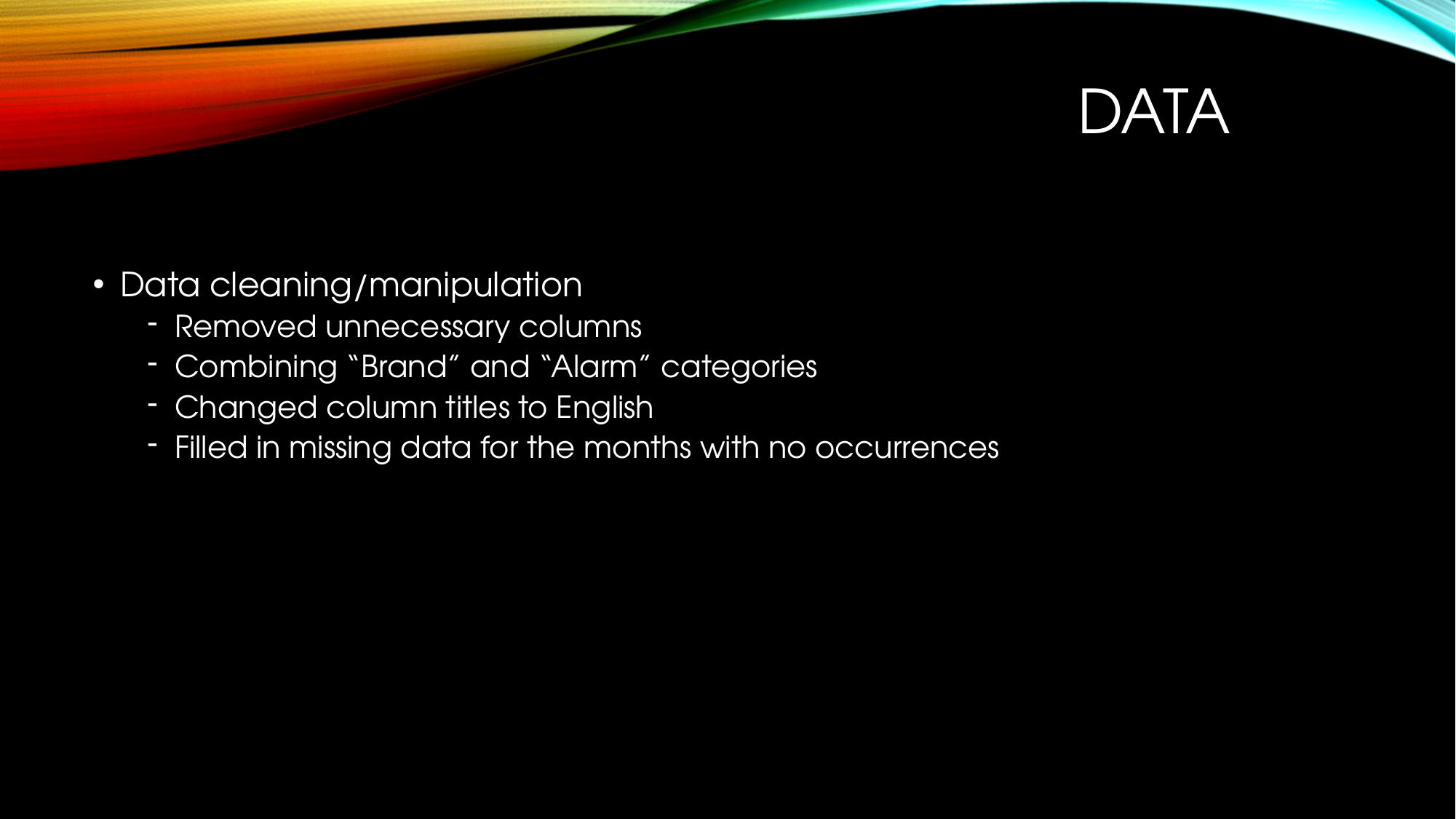

DATA
Data cleaning/manipulation
Removed unnecessary columns
Combining “Brand” and “Alarm” categories
Changed column titles to English
Filled in missing data for the months with no occurrences